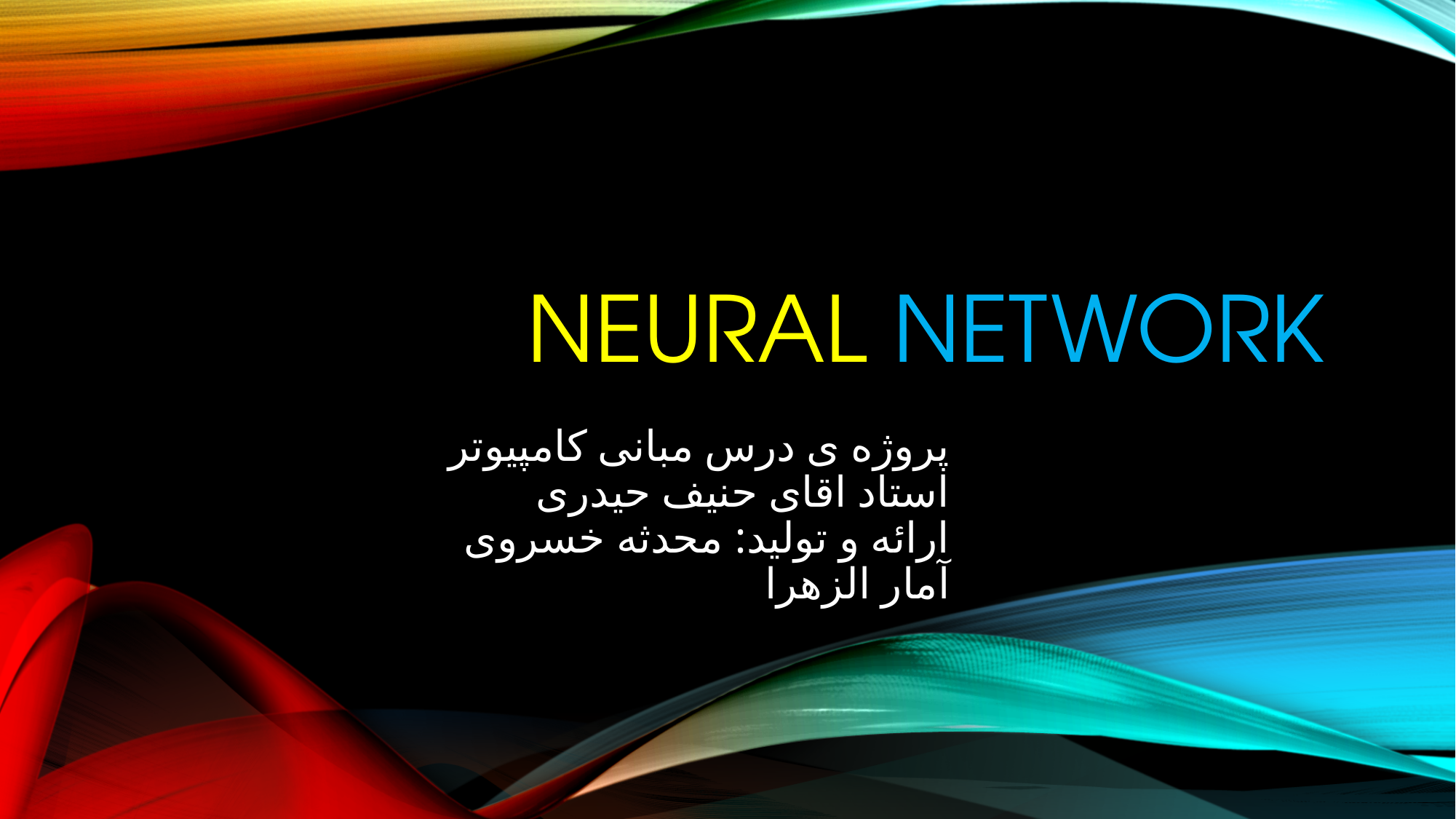

# Neural network
پروژه ی درس مبانی کامپیوتر
استاد اقای حنیف حیدری
ارائه و تولید: محدثه خسروی
آمار الزهرا